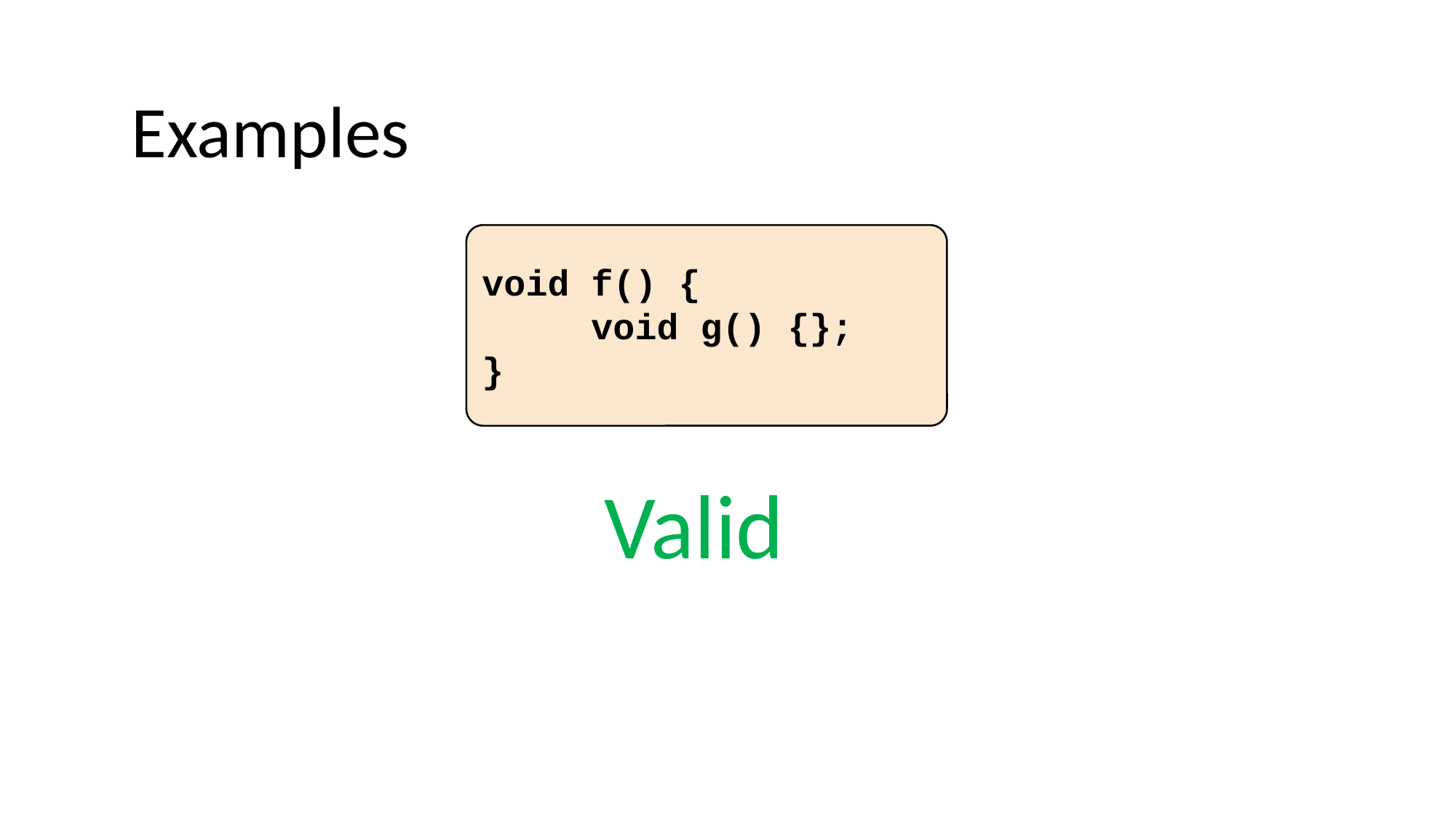

Examples
void f() {
	void g() {};
}
Valid